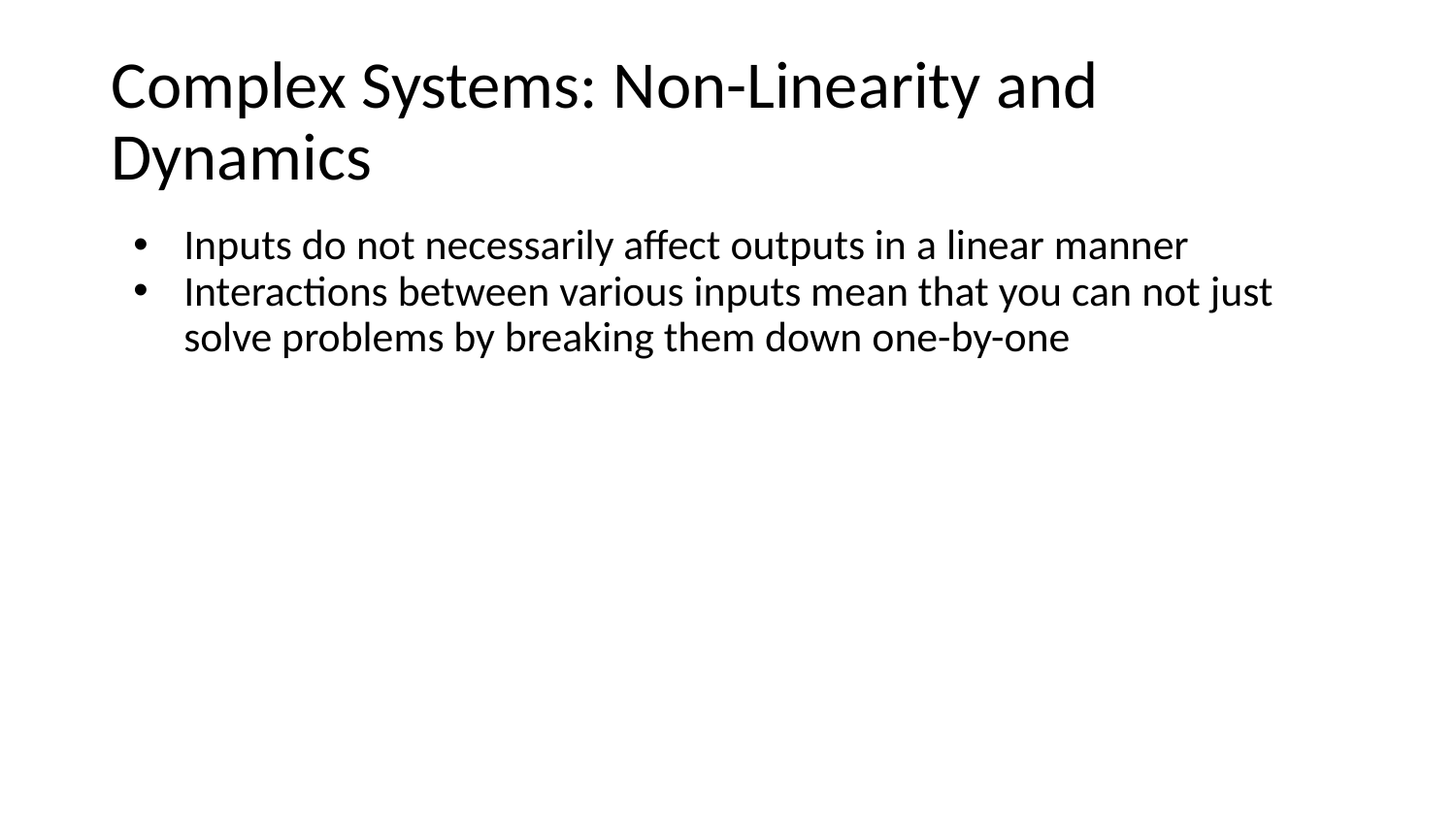

# Complex Systems: Non-Linearity and Dynamics
Inputs do not necessarily affect outputs in a linear manner
Interactions between various inputs mean that you can not just solve problems by breaking them down one-by-one